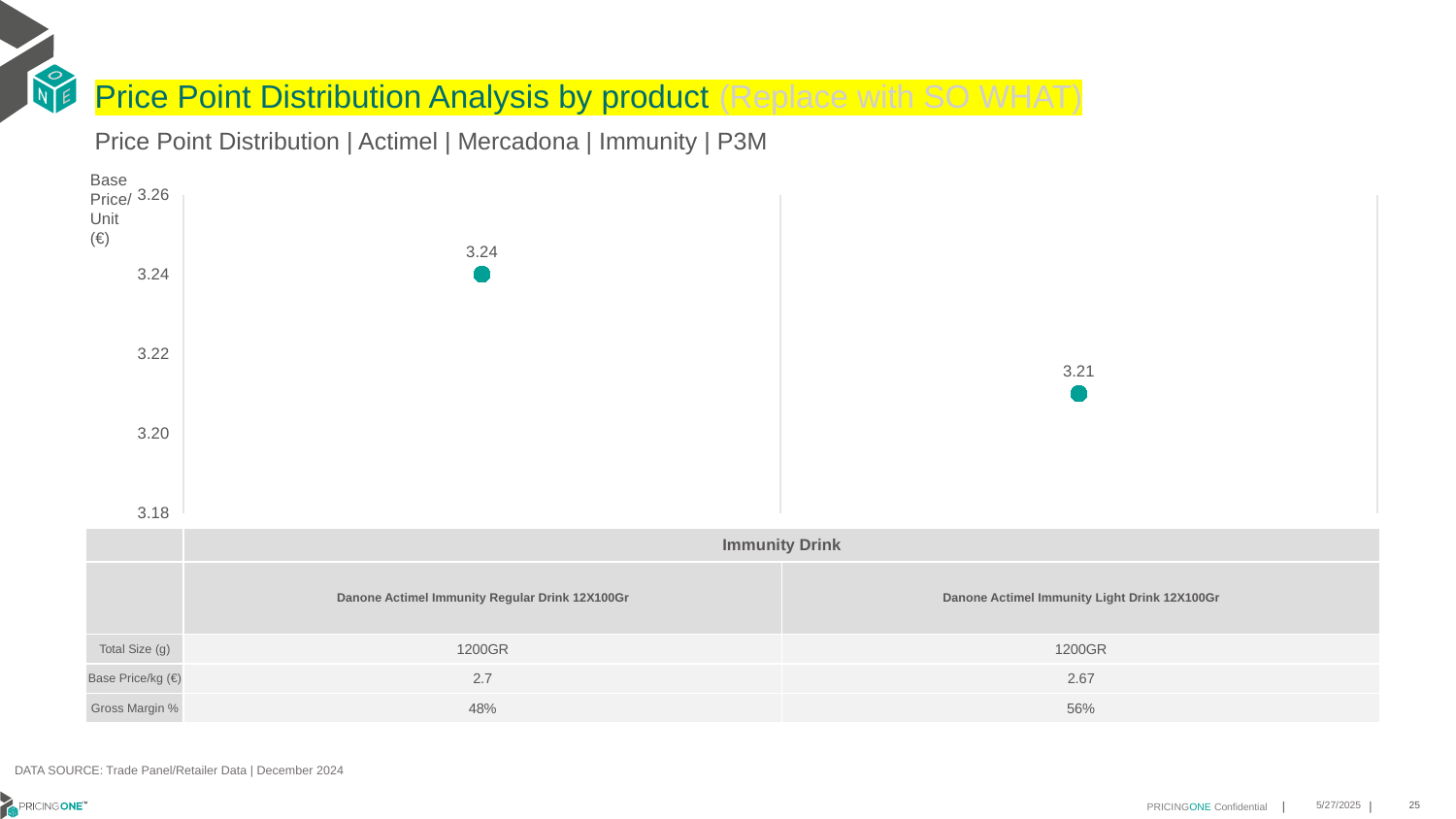

# Price Point Distribution Analysis by product (Replace with SO WHAT)
Price Point Distribution | Actimel | Mercadona | Immunity | P3M
Base Price/Unit (€)

### Chart

| Category | Base Price/Unit |
|---|---|
| Danone Actimel Immunity Regular Drink 12X100Gr | 3.24 |
| Danone Actimel Immunity Light Drink 12X100Gr | 3.21 |
|  | Immunity Drink | Immunity Drink |
| --- | --- | --- |
|  | Danone Actimel Immunity Regular Drink 12X100Gr | Danone Actimel Immunity Light Drink 12X100Gr |
| Total Size (g) | 1200GR | 1200GR |
| Base Price/kg (€) | 2.7 | 2.67 |
| Gross Margin % | 48% | 56% |
DATA SOURCE: Trade Panel/Retailer Data | December 2024
5/27/2025
25